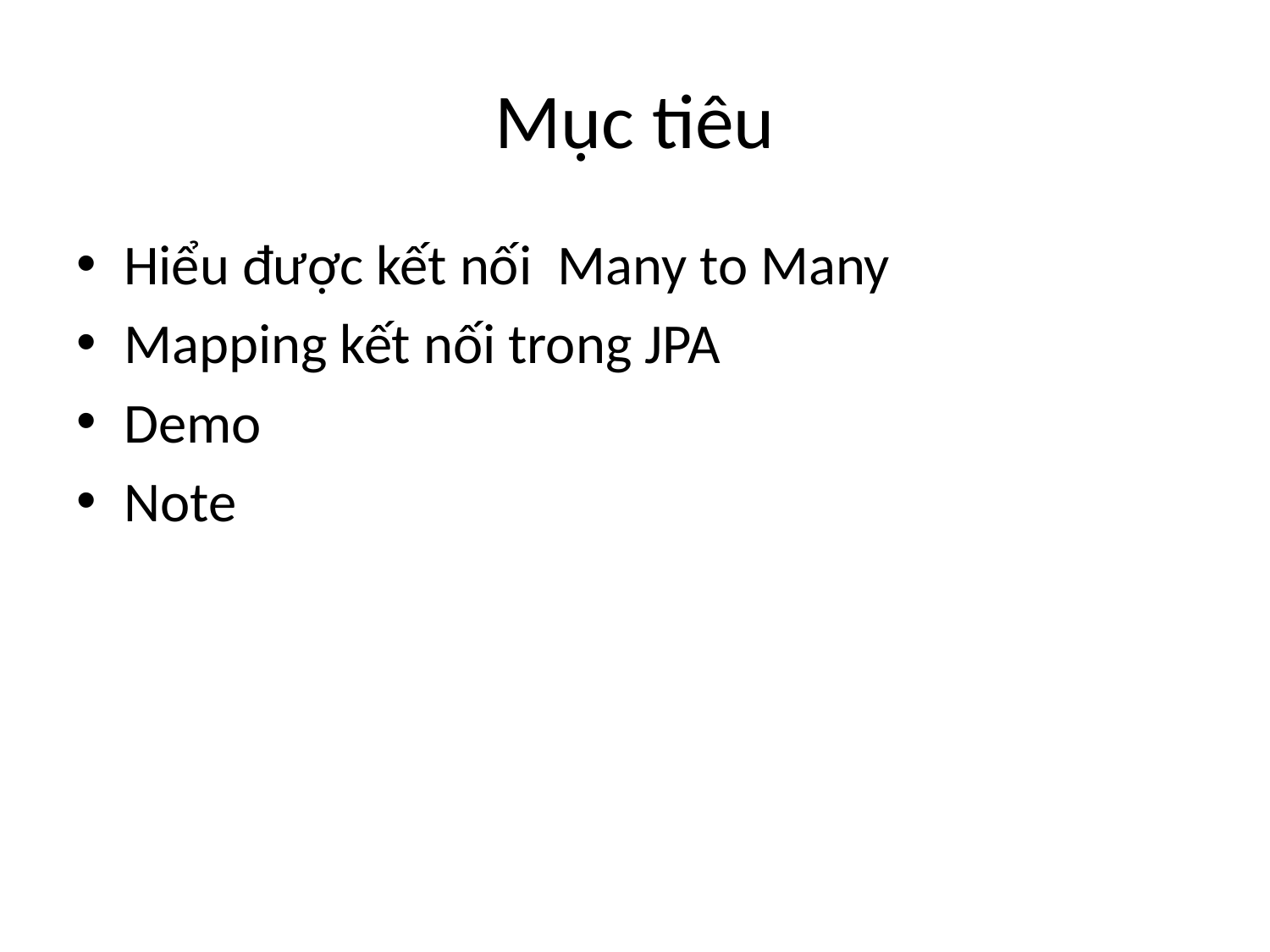

# Mục tiêu

Hiểu được kết nối  Many to Many
Mapping kết nối trong JPA
Demo
Note